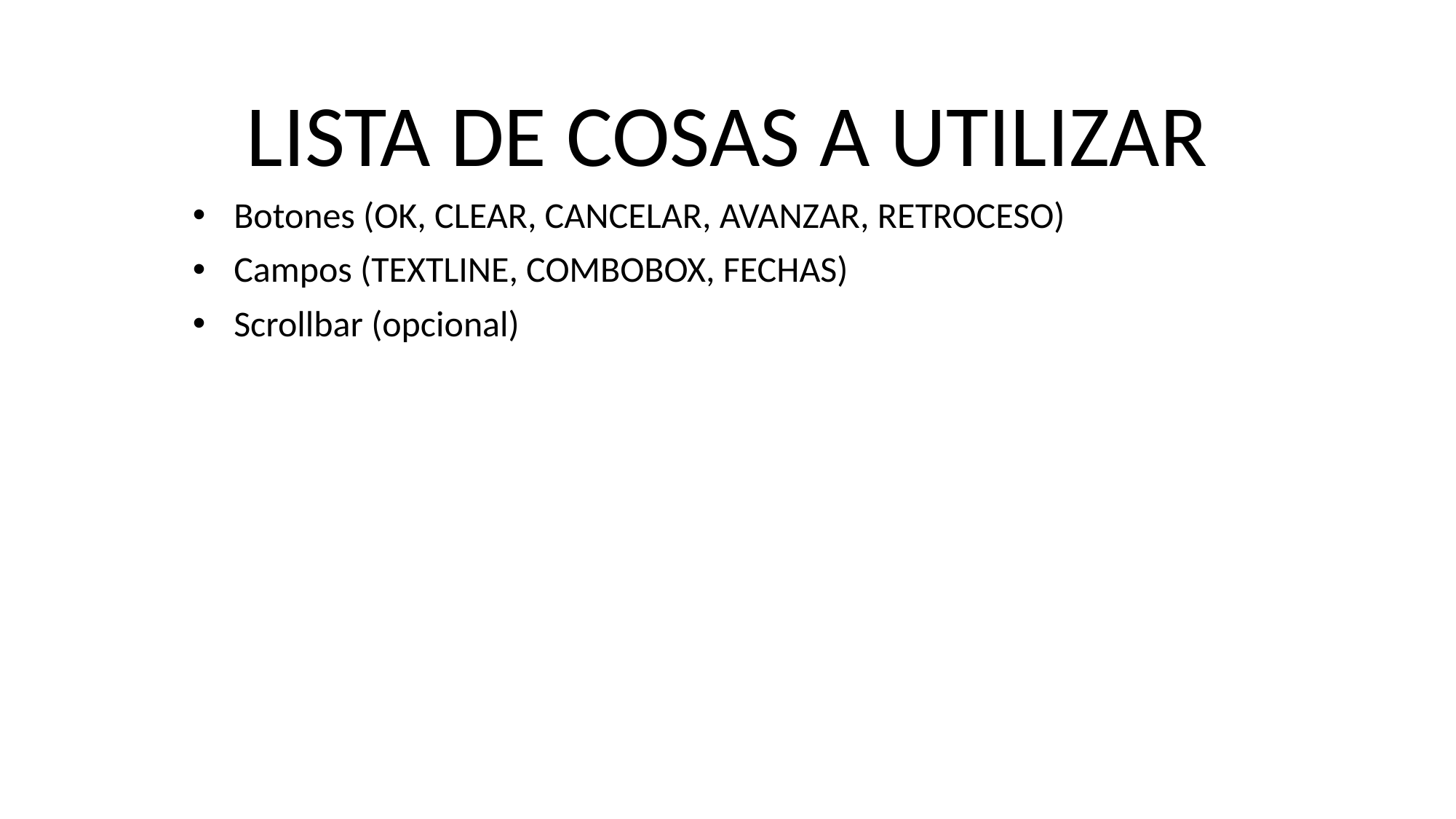

# LISTA DE COSAS A UTILIZAR
Botones (OK, CLEAR, CANCELAR, AVANZAR, RETROCESO)
Campos (TEXTLINE, COMBOBOX, FECHAS)
Scrollbar (opcional)